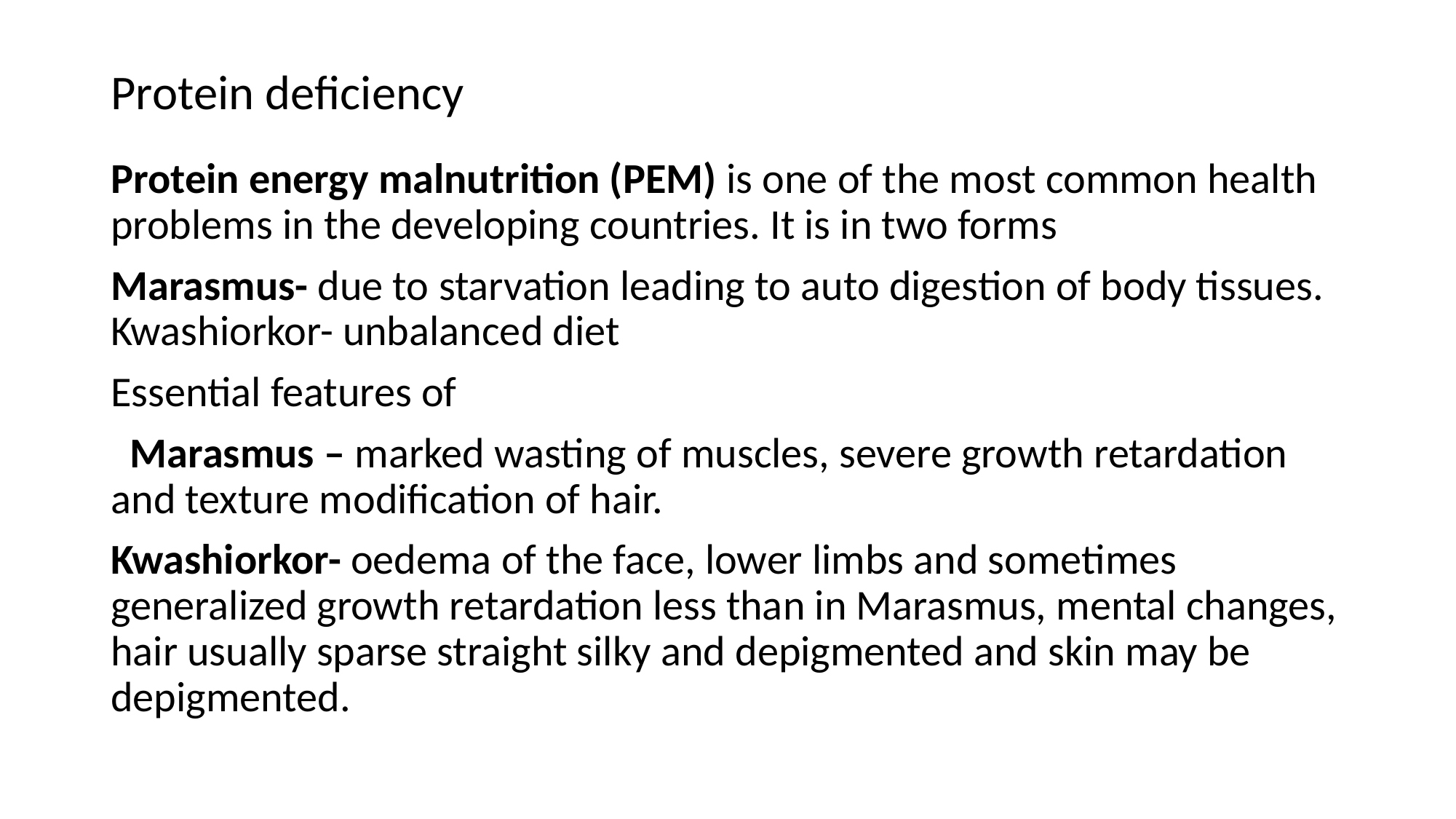

# Protein deficiency
Protein energy malnutrition (PEM) is one of the most common health problems in the developing countries. It is in two forms
Marasmus- due to starvation leading to auto digestion of body tissues. Kwashiorkor- unbalanced diet
Essential features of
  Marasmus – marked wasting of muscles, severe growth retardation and texture modification of hair.
Kwashiorkor- oedema of the face, lower limbs and sometimes generalized growth retardation less than in Marasmus, mental changes, hair usually sparse straight silky and depigmented and skin may be depigmented.